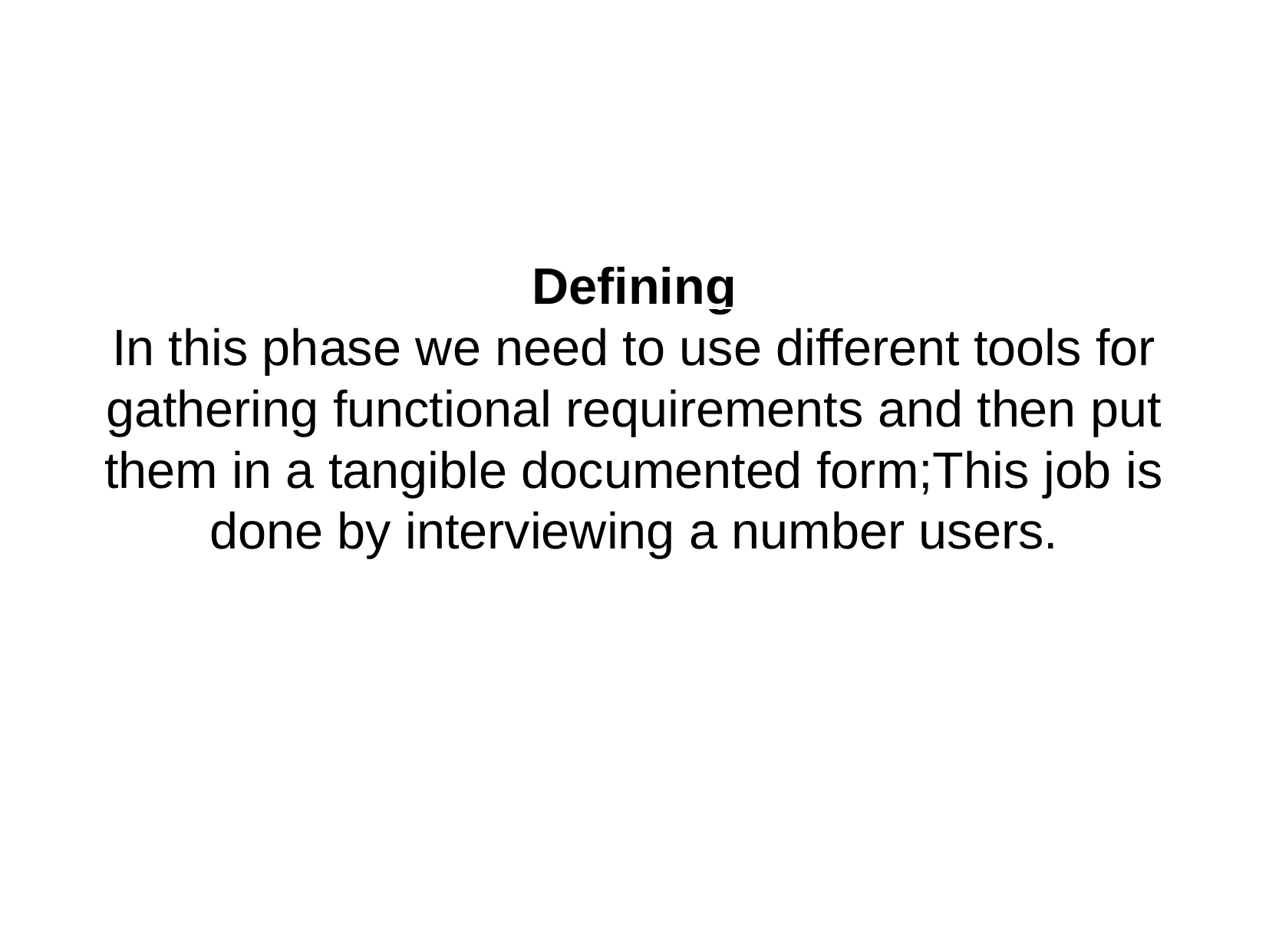

Defining
In this phase we need to use different tools for gathering functional requirements and then put them in a tangible documented form;This job is done by interviewing a number users.